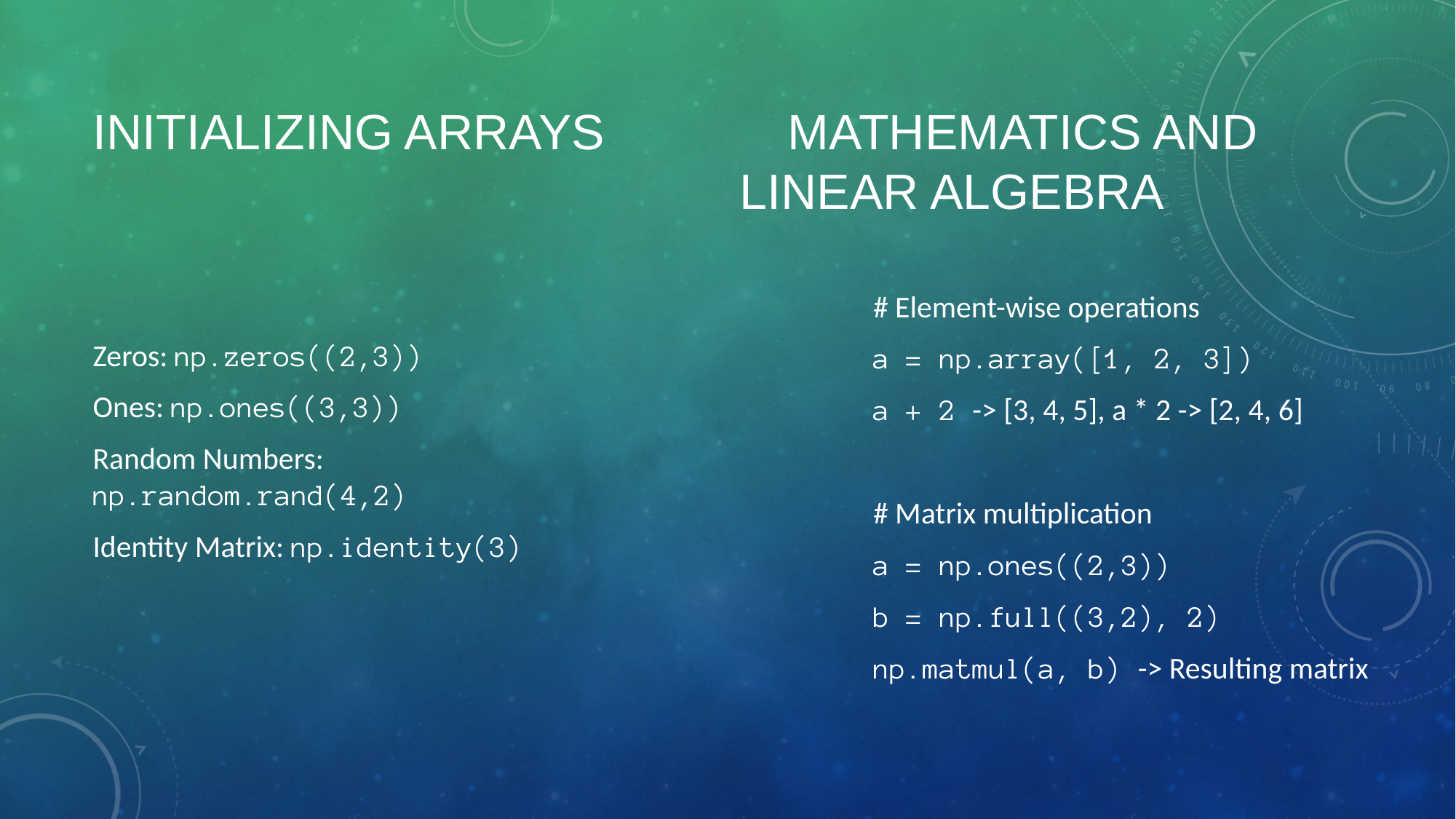

# Initializing Arrays        		Mathematics and 				                                                        Linear Algebra
Zeros: np.zeros((2,3))
Ones: np.ones((3,3))
Random Numbers: np.random.rand(4,2)
Identity Matrix: np.identity(3)

# Element-wise operations
a = np.array([1, 2, 3])
a + 2 -> [3, 4, 5], a * 2 -> [2, 4, 6]

# Matrix multiplication
a = np.ones((2,3))
b = np.full((3,2), 2)
np.matmul(a, b) -> Resulting matrix